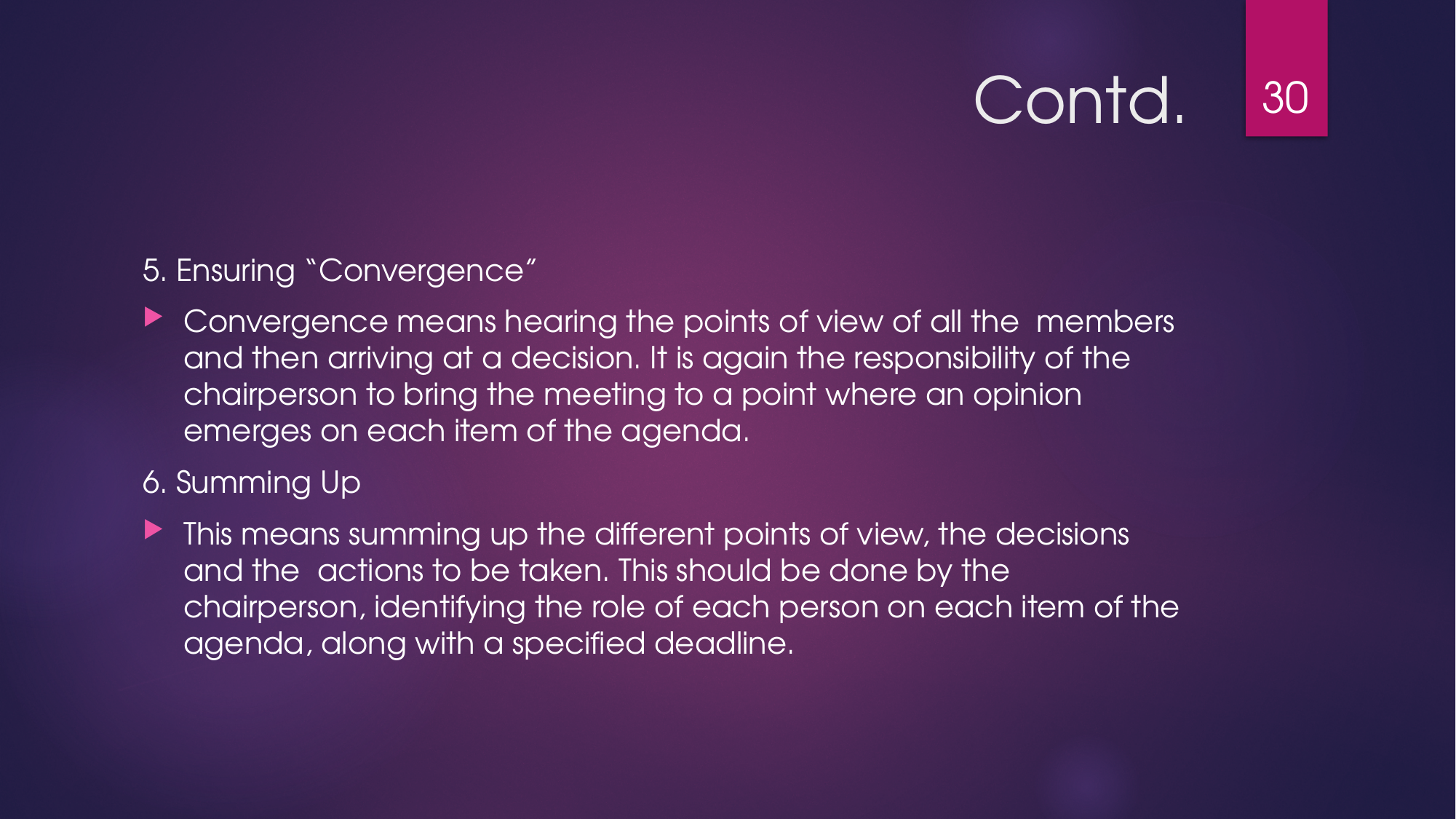

30
# Contd.
5. Ensuring “Convergence”
Convergence means hearing the points of view of all the  members and then arriving at a decision. It is again the responsibility of the chairperson to bring the meeting to a point where an opinion emerges on each item of the agenda.
6. Summing Up
This means summing up the different points of view, the decisions and the  actions to be taken. This should be done by the chairperson, identifying the role of each person on each item of the agenda, along with a specified deadline.